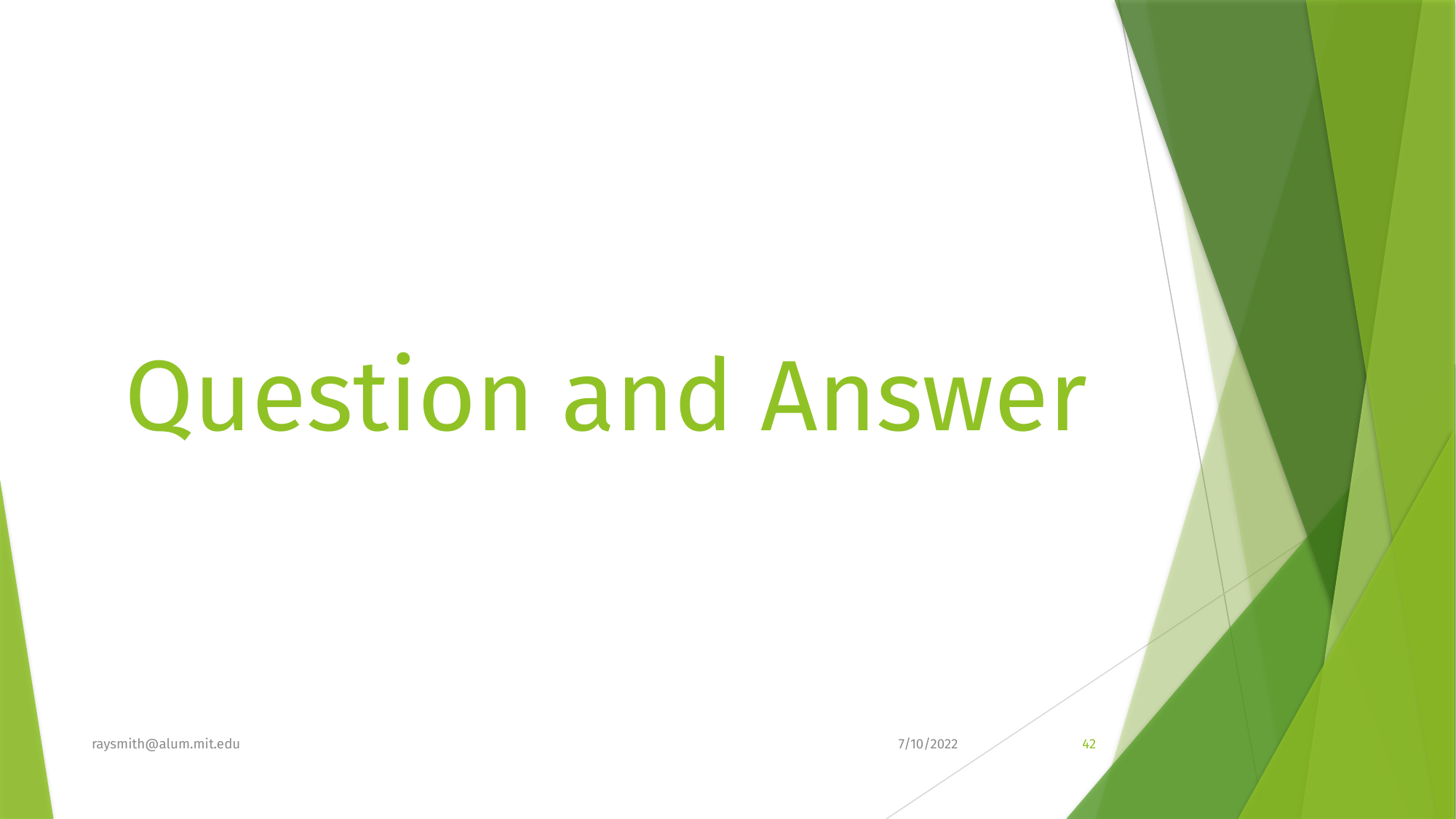

# Question and Answer
raysmith@alum.mit.edu
7/10/2022
42